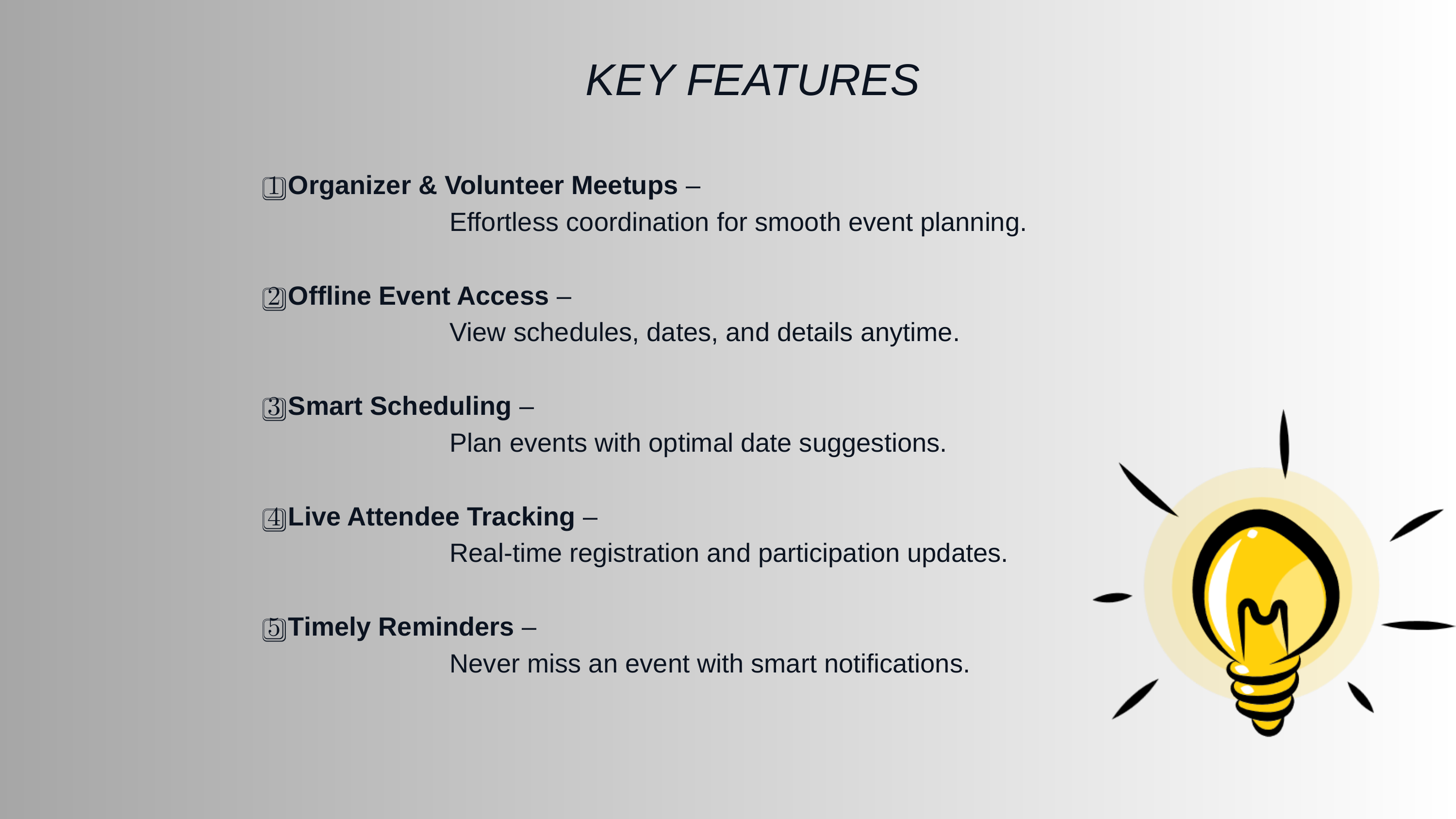

KEY FEATURES

1️⃣ Organizer & Volunteer Meetups –
                         Effortless coordination for smooth event planning.

2️⃣ Offline Event Access –
                         View schedules, dates, and details anytime.

3️⃣ Smart Scheduling –
                         Plan events with optimal date suggestions.

4️⃣ Live Attendee Tracking –
                         Real-time registration and participation updates.

5️⃣ Timely Reminders –
                         Never miss an event with smart notifications.